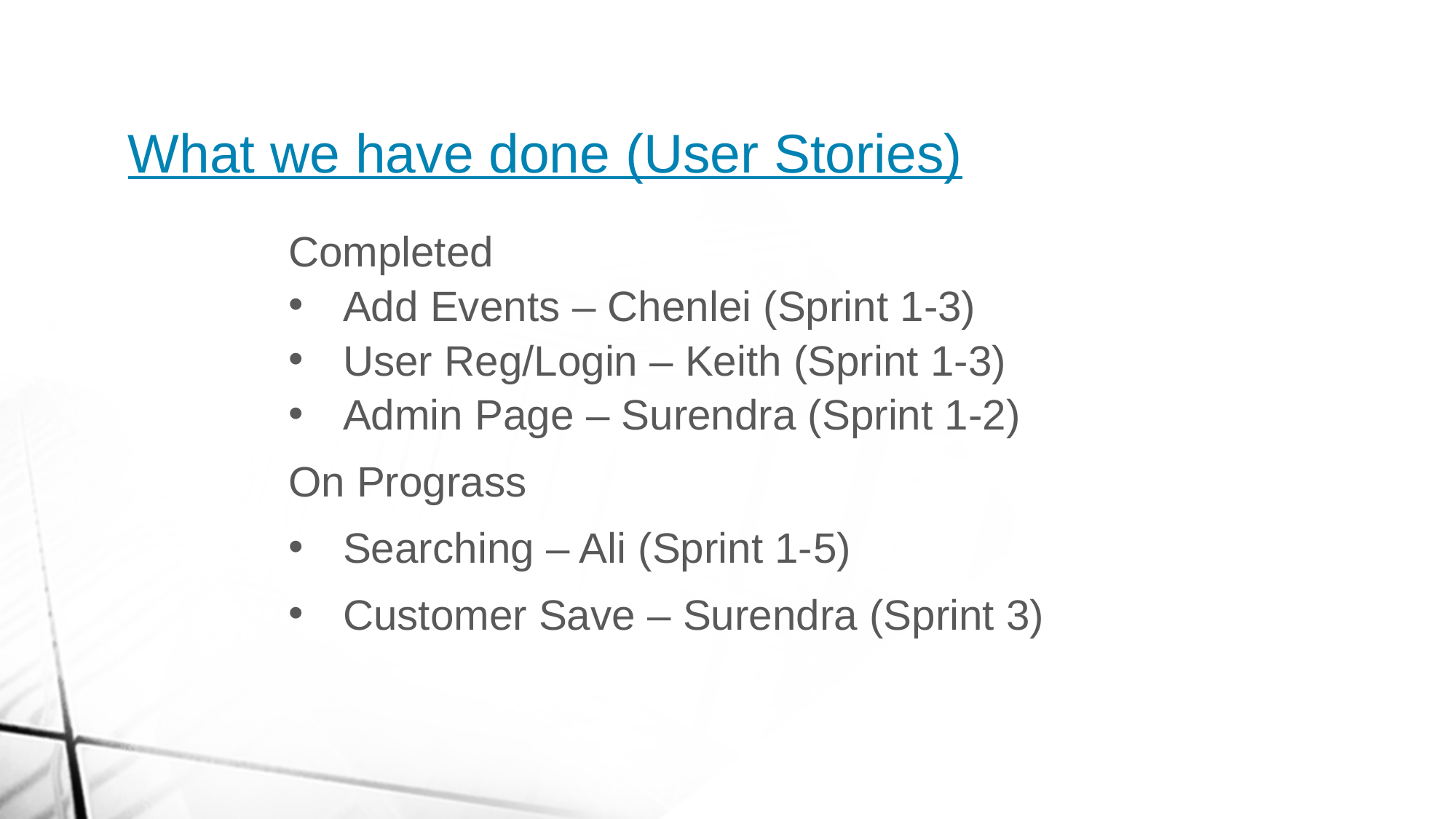

What we have done (User Stories)
Completed
Add Events – Chenlei (Sprint 1-3)
User Reg/Login – Keith (Sprint 1-3)
Admin Page – Surendra (Sprint 1-2)
On Prograss
Searching – Ali (Sprint 1-5)
Customer Save – Surendra (Sprint 3)